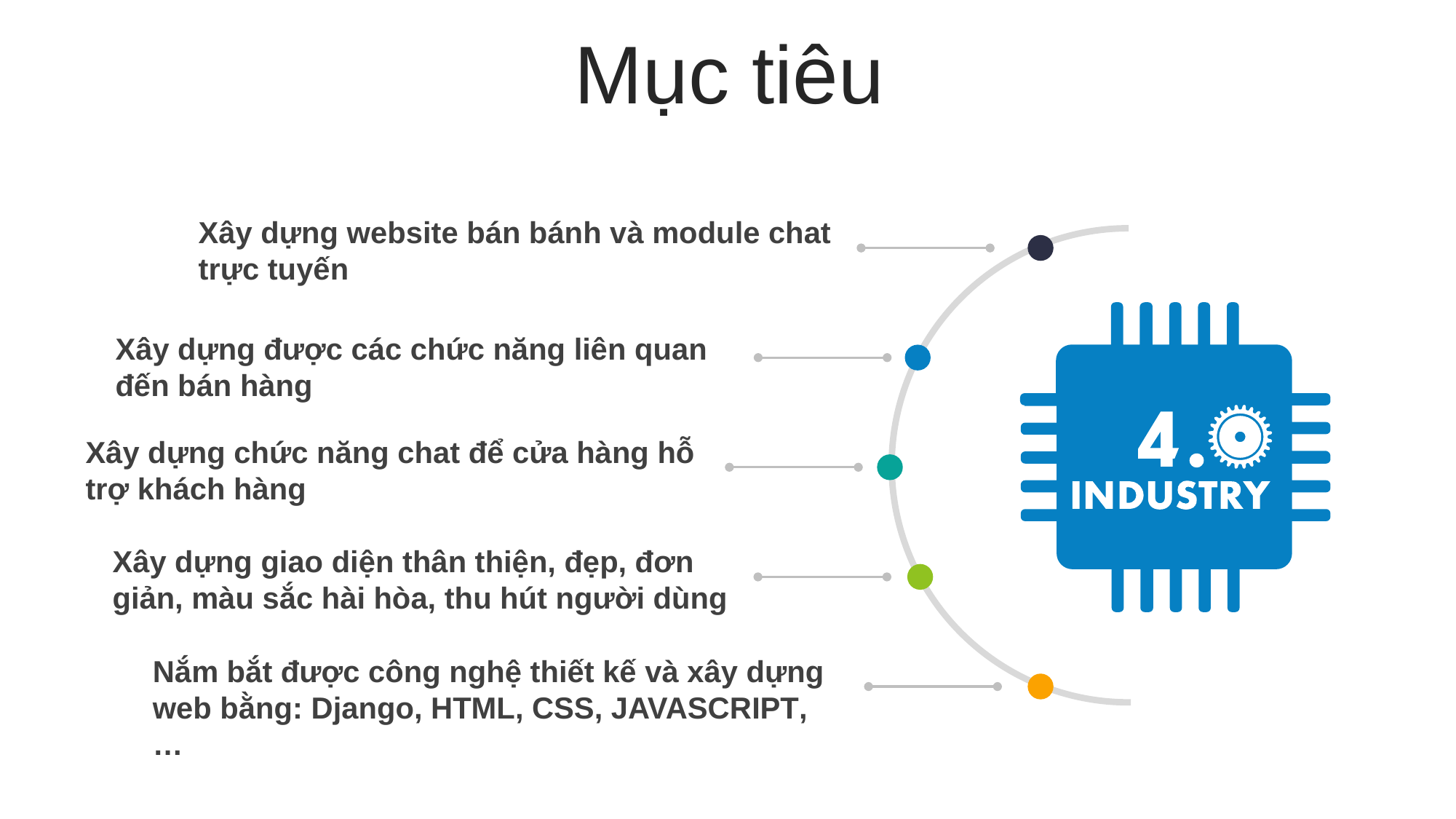

Mục tiêu
Xây dựng website bán bánh và module chat trực tuyến

Xây dựng được các chức năng liên quan đến bán hàng

Xây dựng chức năng chat để cửa hàng hỗ trợ khách hàng

Xây dựng giao diện thân thiện, đẹp, đơn giản, màu sắc hài hòa, thu hút người dùng

Nắm bắt được công nghệ thiết kế và xây dựng web bằng: Django, HTML, CSS, JAVASCRIPT,…